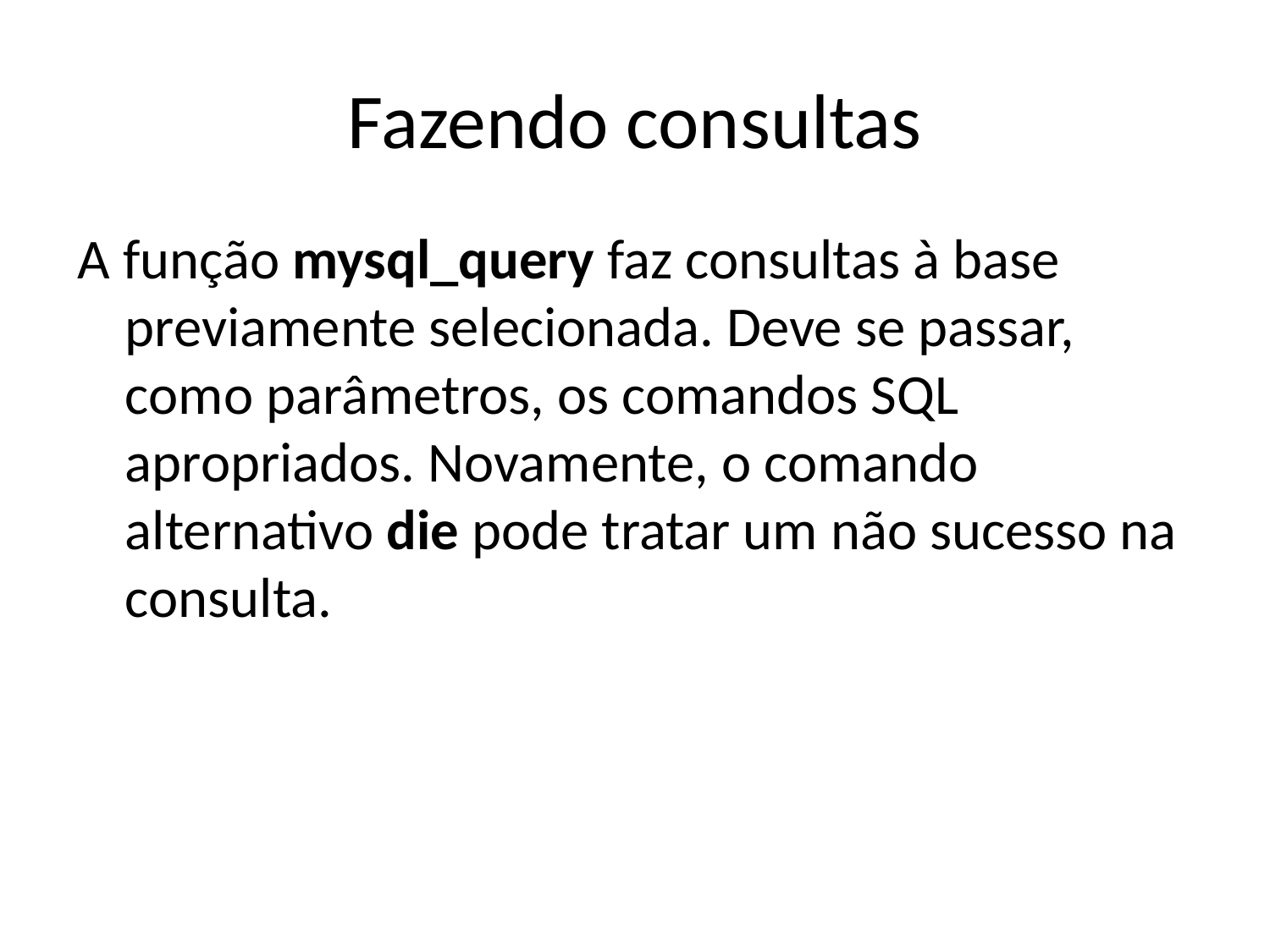

# Fazendo consultas
A função mysql_query faz consultas à base previamente selecionada. Deve se passar, como parâmetros, os comandos SQL apropriados. Novamente, o comando alternativo die pode tratar um não sucesso na consulta.